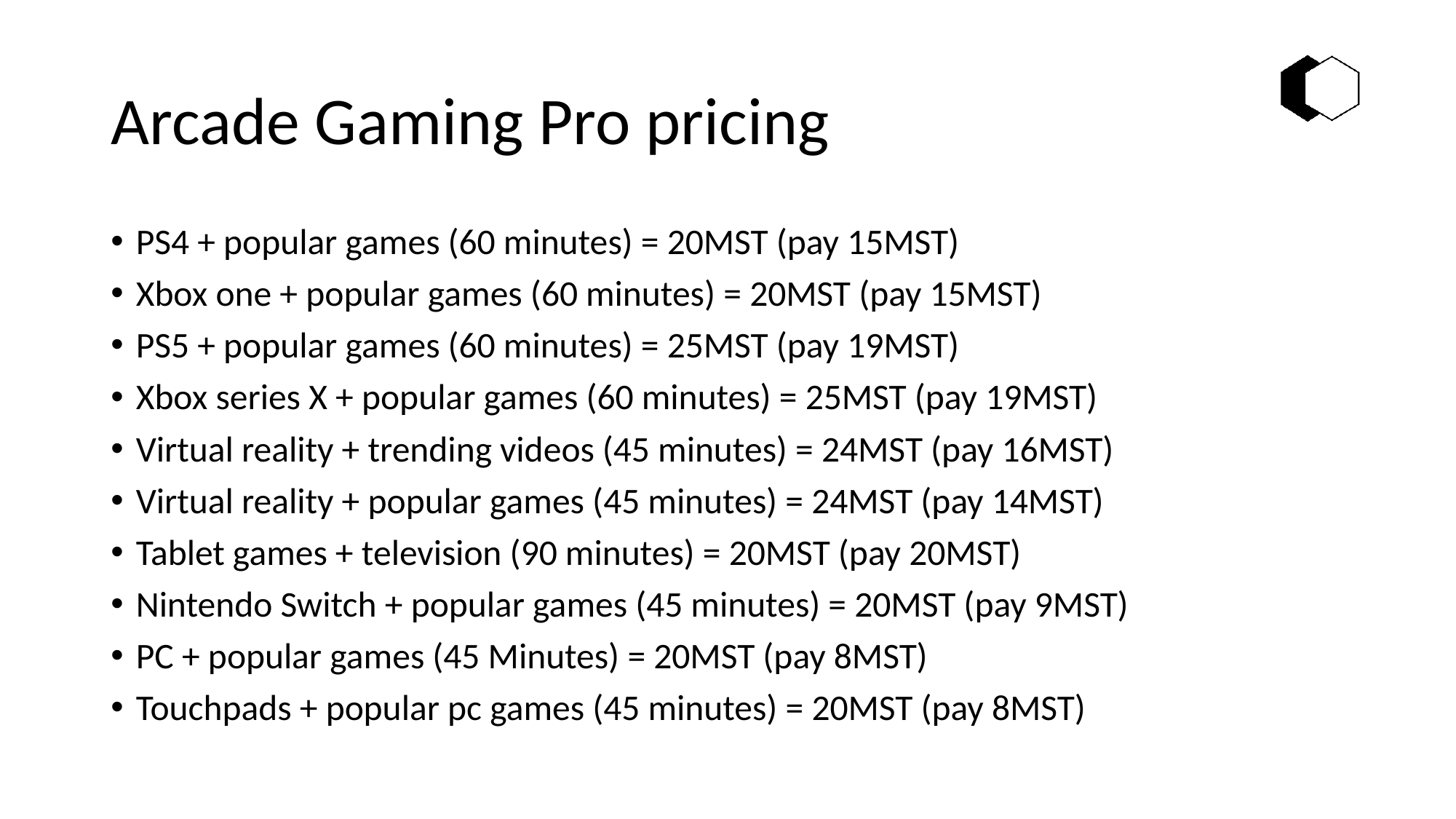

# Arcade Gaming Pro pricing
PS4 + popular games (60 minutes) = 20MST (pay 15MST)
Xbox one + popular games (60 minutes) = 20MST (pay 15MST)
PS5 + popular games (60 minutes) = 25MST (pay 19MST)
Xbox series X + popular games (60 minutes) = 25MST (pay 19MST)
Virtual reality + trending videos (45 minutes) = 24MST (pay 16MST)
Virtual reality + popular games (45 minutes) = 24MST (pay 14MST)
Tablet games + television (90 minutes) = 20MST (pay 20MST)
Nintendo Switch + popular games (45 minutes) = 20MST (pay 9MST)
PC + popular games (45 Minutes) = 20MST (pay 8MST)
Touchpads + popular pc games (45 minutes) = 20MST (pay 8MST)